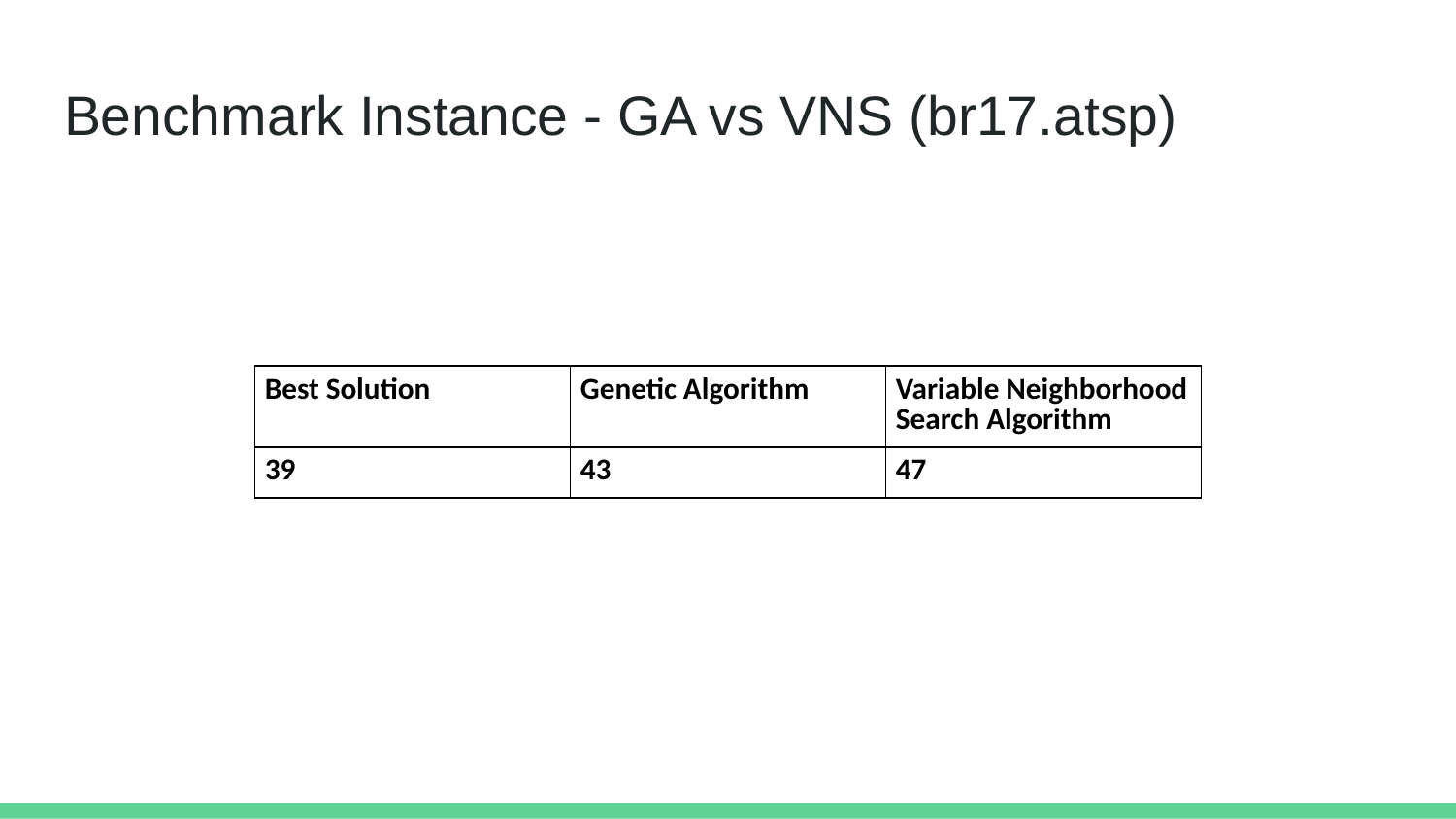

# Benchmark Instance - GA vs VNS (br17.atsp)
| Best Solution | Genetic Algorithm | Variable Neighborhood Search Algorithm |
| --- | --- | --- |
| 39 | 43 | 47 |